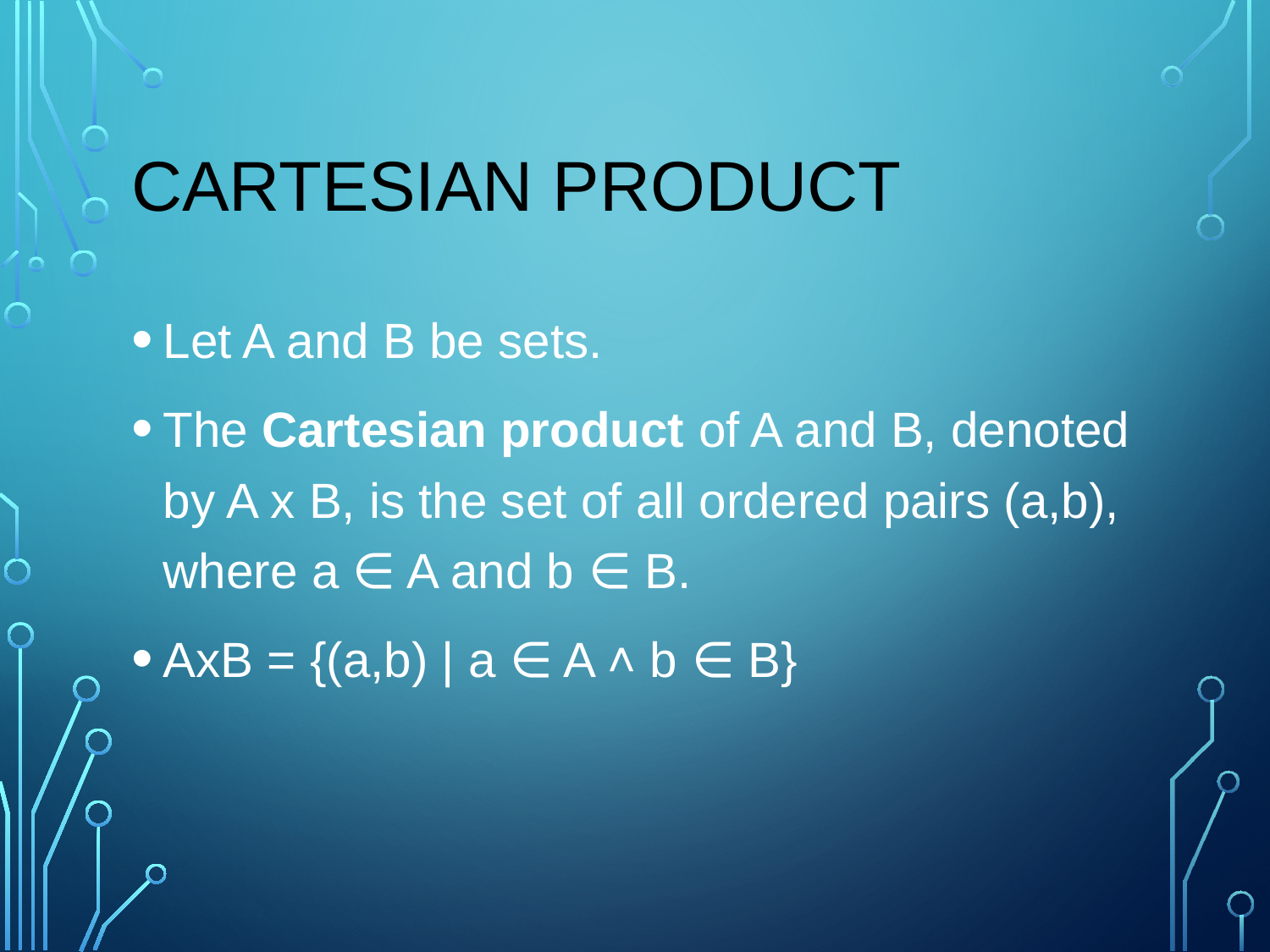

# Cartesian product
Let A and B be sets.
The Cartesian product of A and B, denoted by A x B, is the set of all ordered pairs (a,b), where a ∈ A and b ∈ B.
AxB = {(a,b) | a ∈ A ˄ b ∈ B}